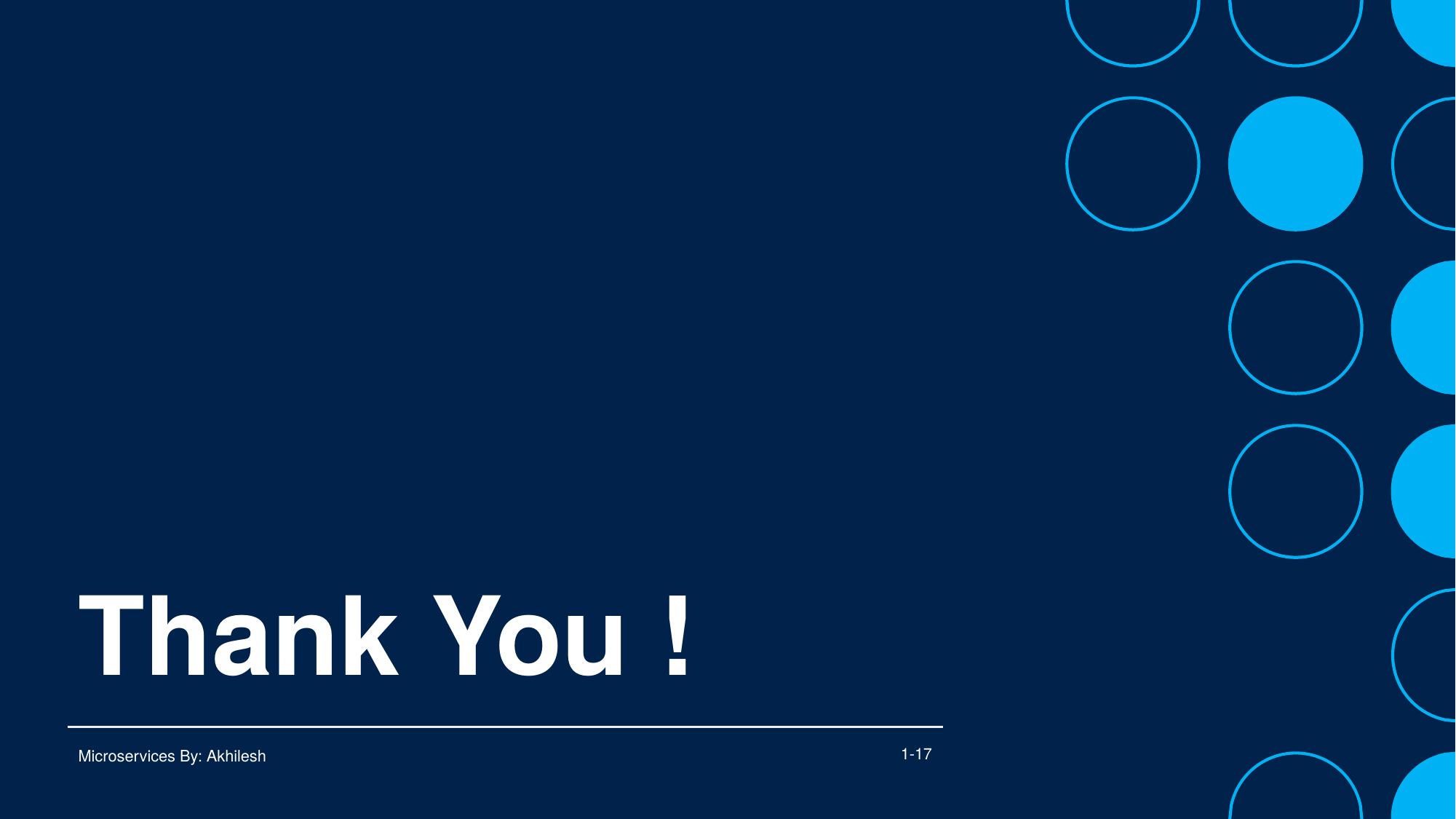

# Thank You !
Microservices By: Akhilesh
1-17